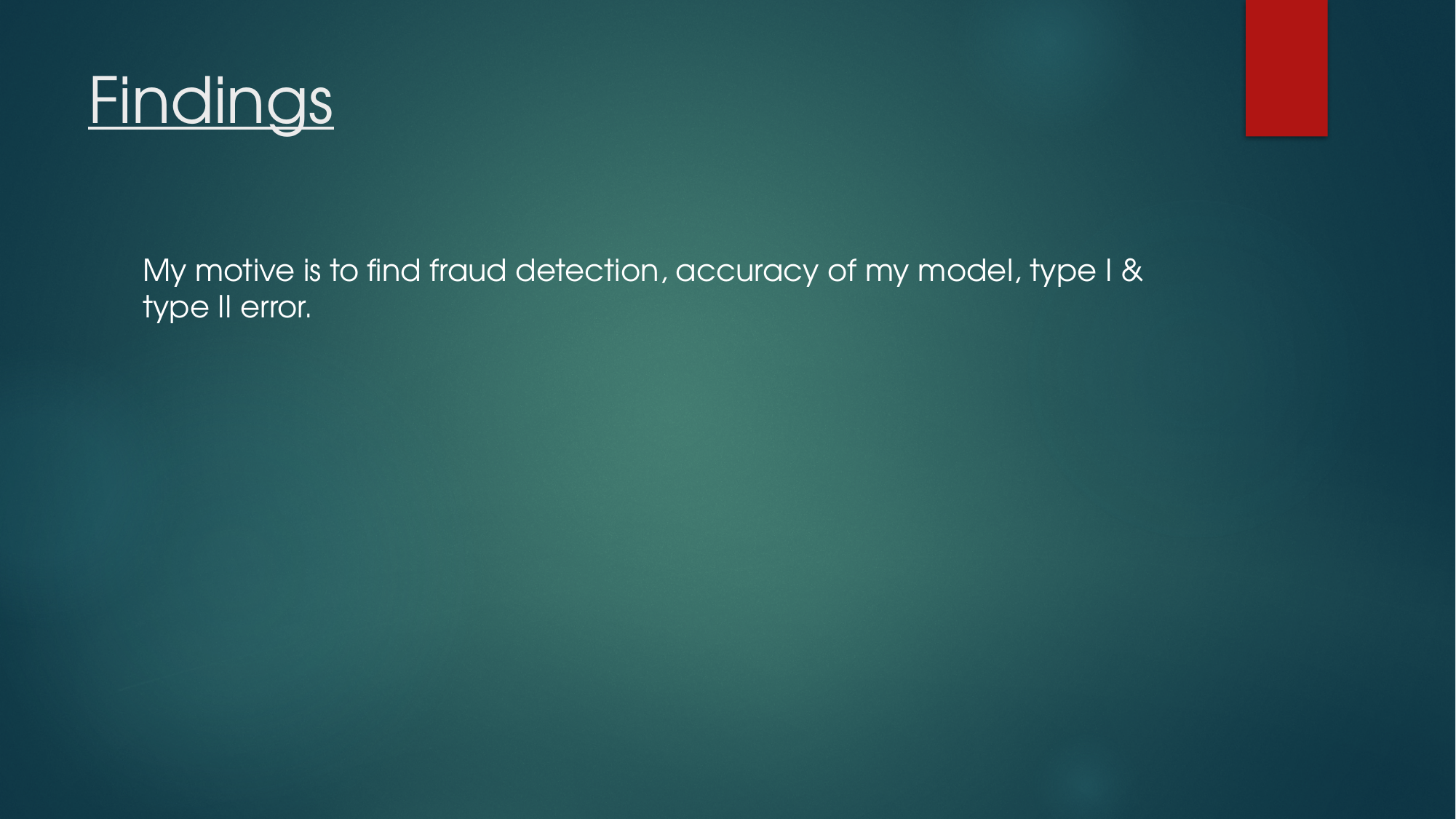

# Findings
My motive is to find fraud detection, accuracy of my model, type I & type II error.